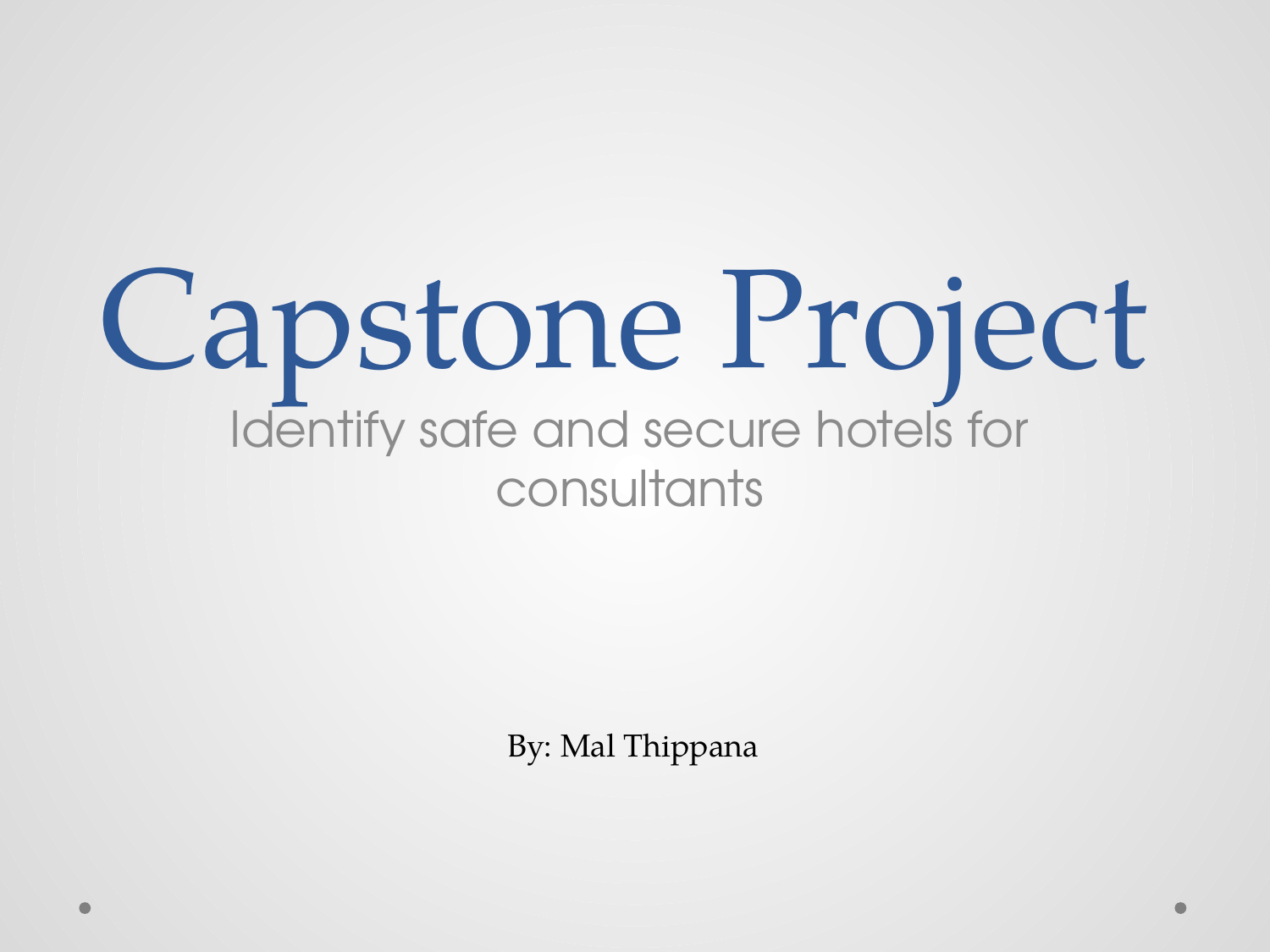

# Capstone Project
Identify safe and secure hotels for consultants
By: Mal Thippana